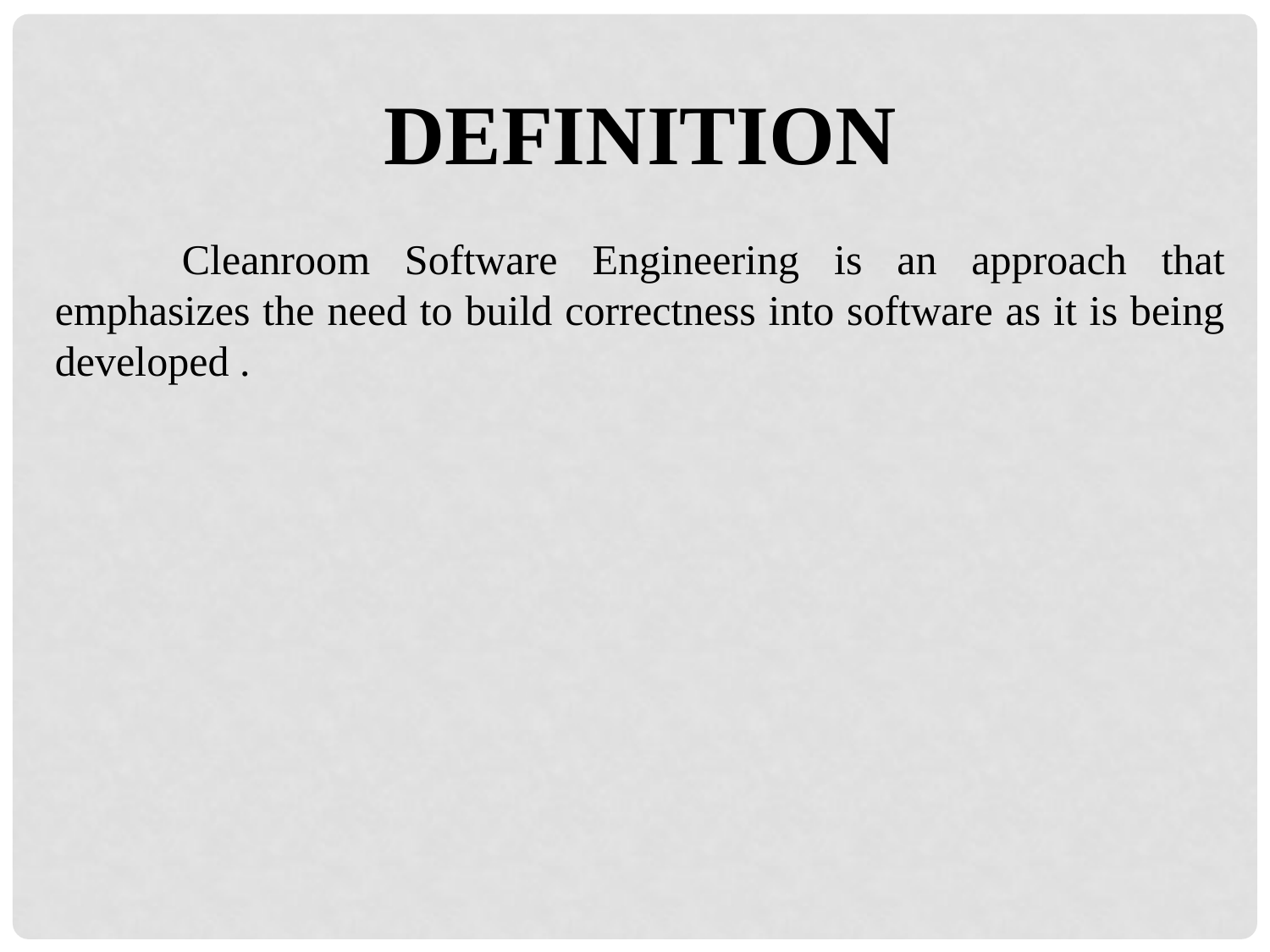

DEFINITION

	Cleanroom Software Engineering is an approach that emphasizes the need to build correctness into software as it is being developed .